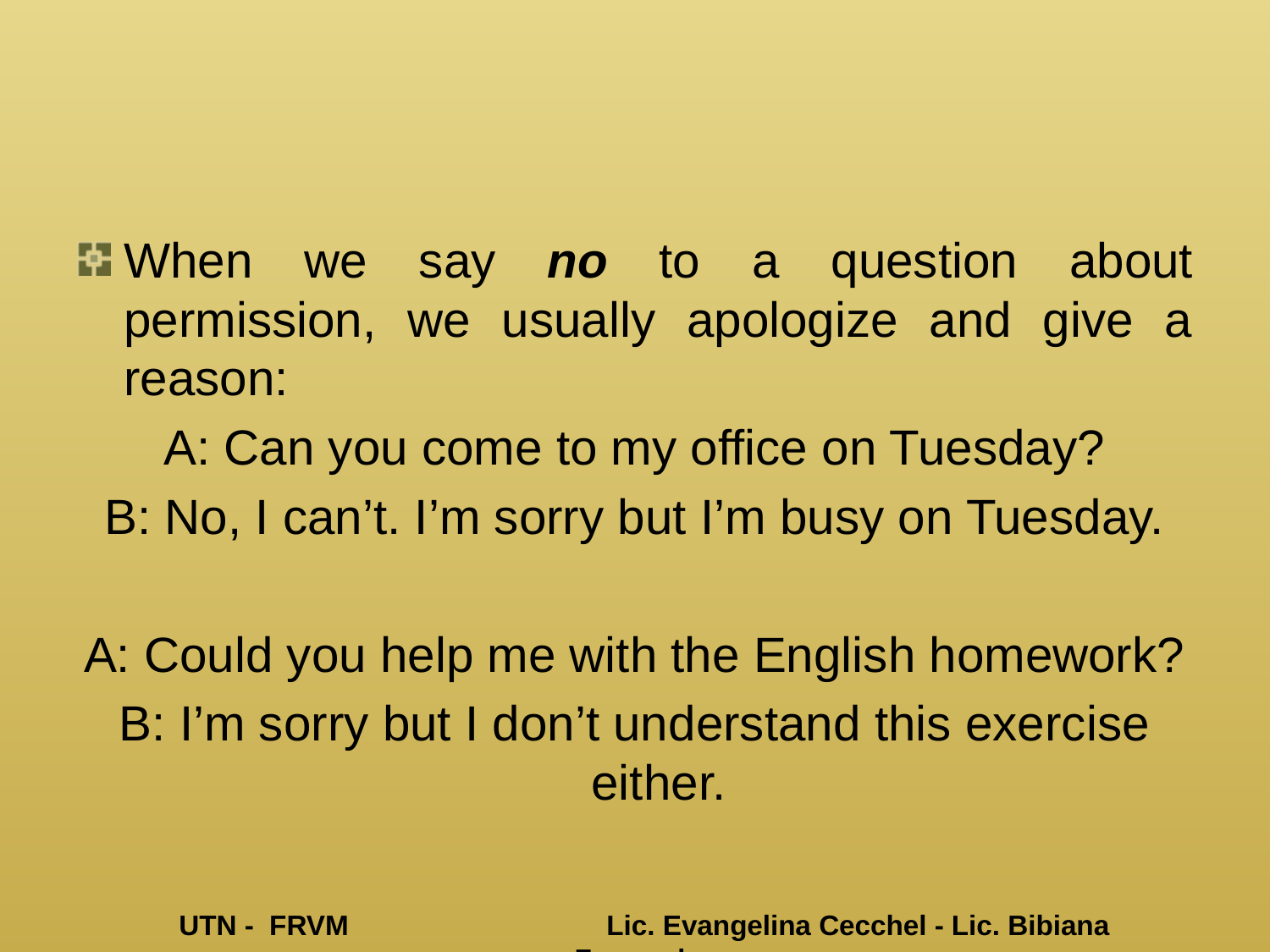

When we say no to a question about permission, we usually apologize and give a reason:
A: Can you come to my office on Tuesday?
B: No, I can’t. I’m sorry but I’m busy on Tuesday.

A: Could you help me with the English homework?
B: I’m sorry but I don’t understand this exercise either.
UTN -  FRVM                                 Lic. Evangelina Cecchel - Lic. Bibiana Fernandez